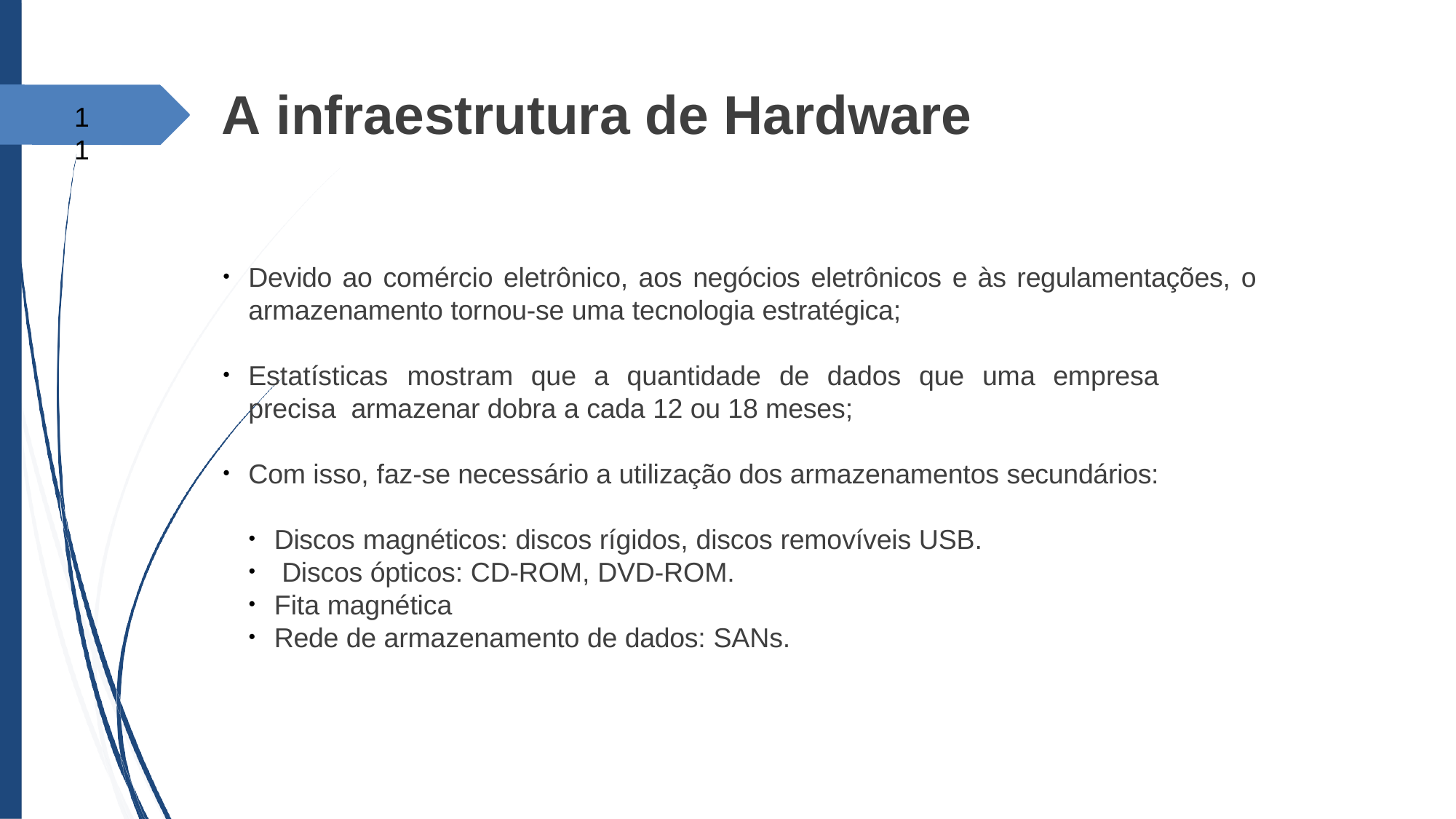

# A infraestrutura de Hardware
11
Devido ao comércio eletrônico, aos negócios eletrônicos e às regulamentações, o  armazenamento tornou-se uma tecnologia estratégica;
●
Estatísticas	mostram	que	a	quantidade	de	dados	que	uma	empresa	precisa  armazenar dobra a cada 12 ou 18 meses;
●
Com isso, faz-se necessário a utilização dos armazenamentos secundários:
●
Discos magnéticos: discos rígidos, discos removíveis USB.  Discos ópticos: CD-ROM, DVD-ROM.
Fita magnética
Rede de armazenamento de dados: SANs.
●
●
●
●